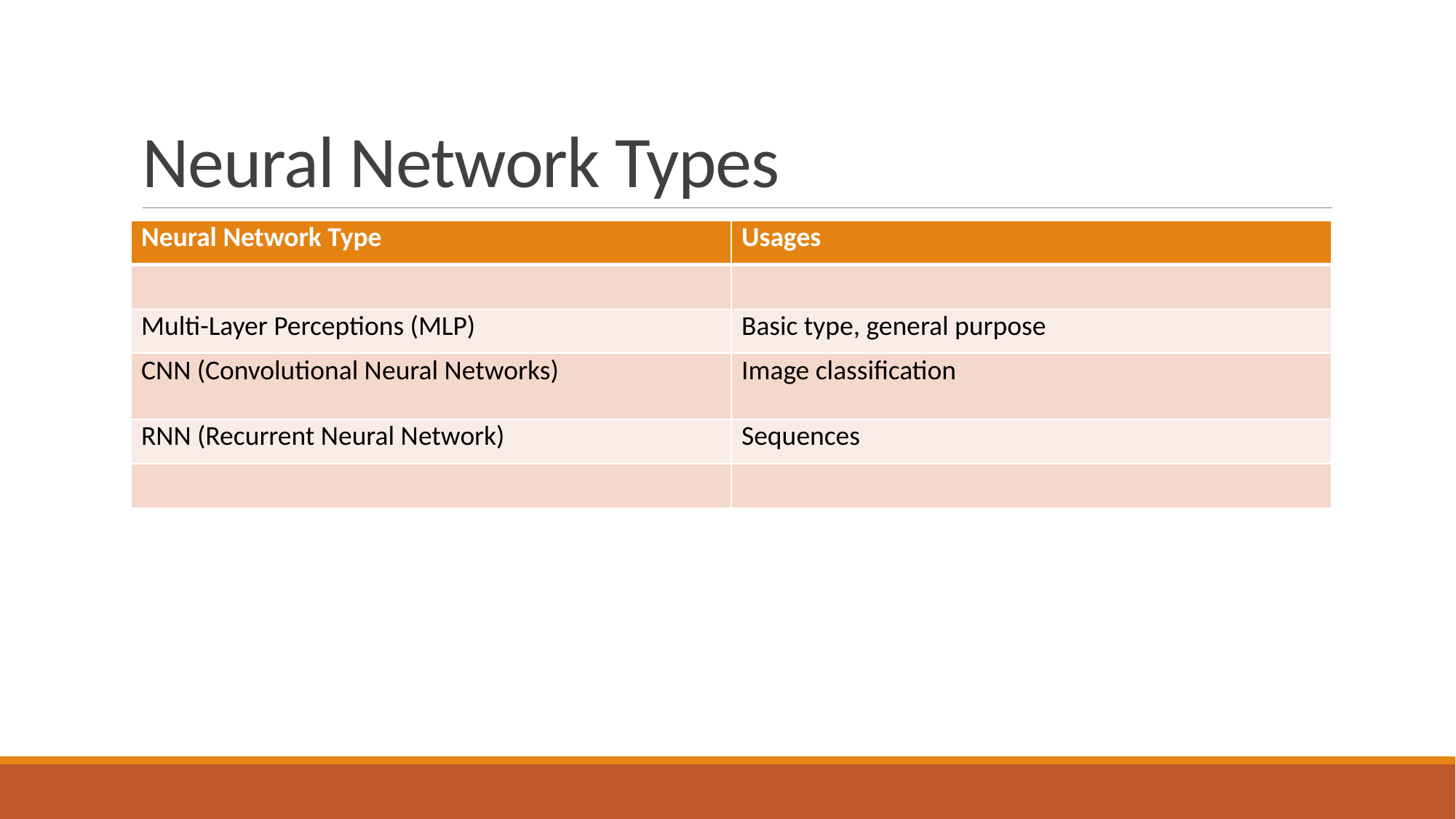

# Neural Network Types
| Neural Network Type | Usages |
| --- | --- |
|  |  |
| Multi-Layer Perceptions (MLP) | Basic type, general purpose |
| CNN (Convolutional Neural Networks) | Image classification |
| RNN (Recurrent Neural Network) | Sequences |
|  |  |